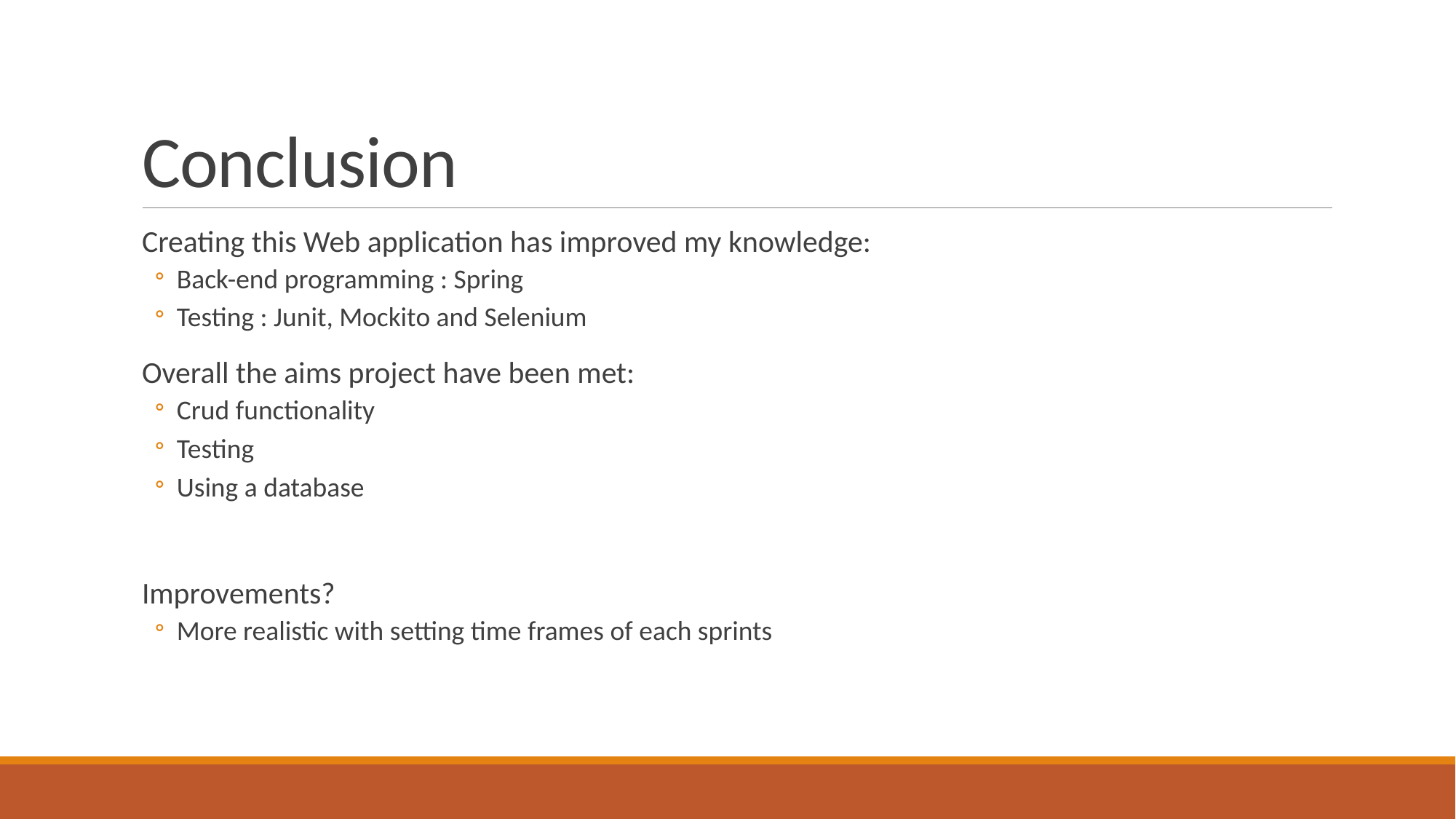

# Conclusion
Creating this Web application has improved my knowledge:
Back-end programming : Spring
Testing : Junit, Mockito and Selenium
Overall the aims project have been met:
Crud functionality
Testing
Using a database

Improvements?
More realistic with setting time frames of each sprints